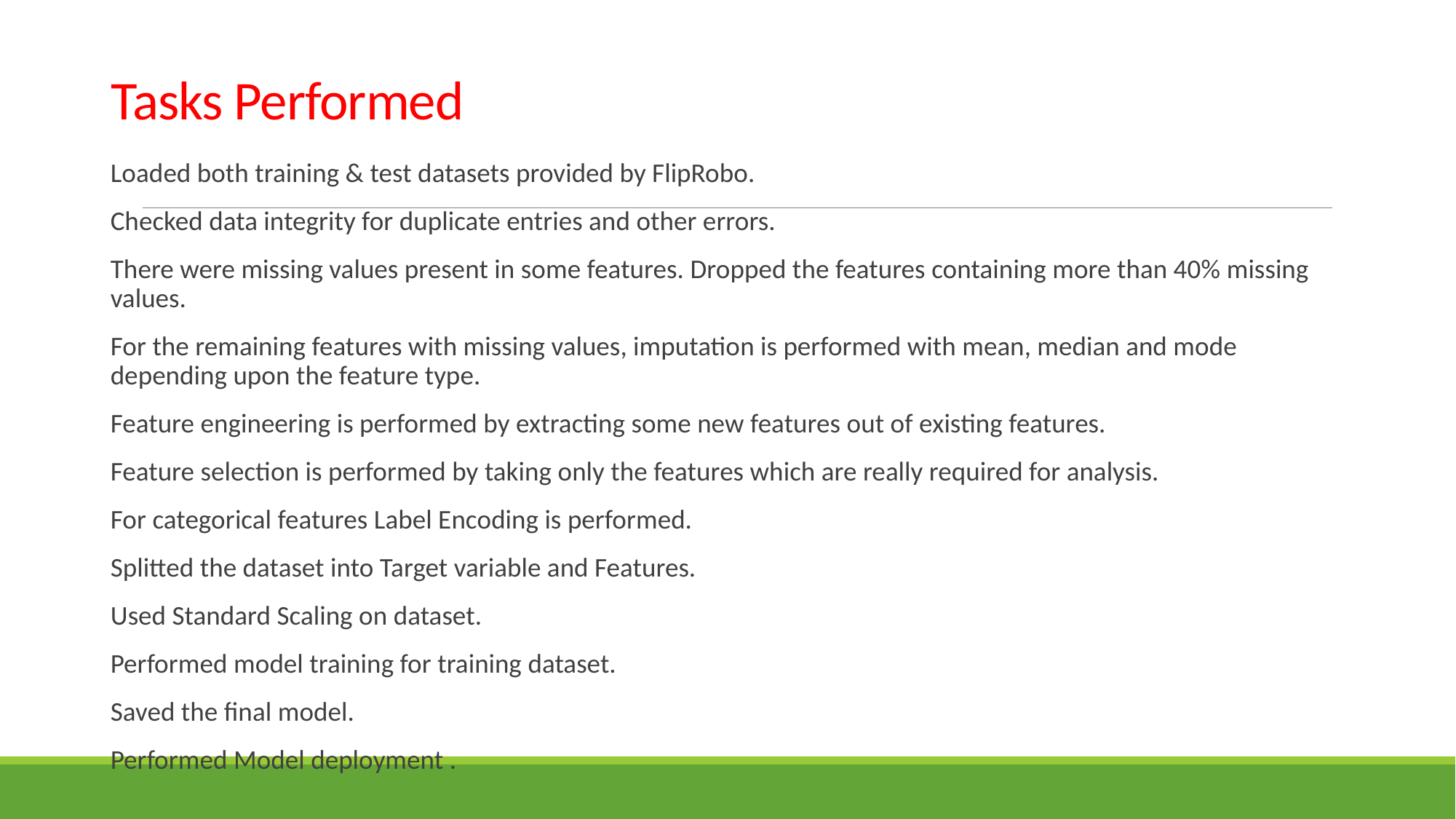

# Tasks Performed
Loaded both training & test datasets provided by FlipRobo.
Checked data integrity for duplicate entries and other errors.
There were missing values present in some features. Dropped the features containing more than 40% missing values.
For the remaining features with missing values, imputation is performed with mean, median and mode depending upon the feature type.
Feature engineering is performed by extracting some new features out of existing features.
Feature selection is performed by taking only the features which are really required for analysis.
For categorical features Label Encoding is performed.
Splitted the dataset into Target variable and Features.
Used Standard Scaling on dataset.
Performed model training for training dataset.
Saved the final model.
Performed Model deployment .